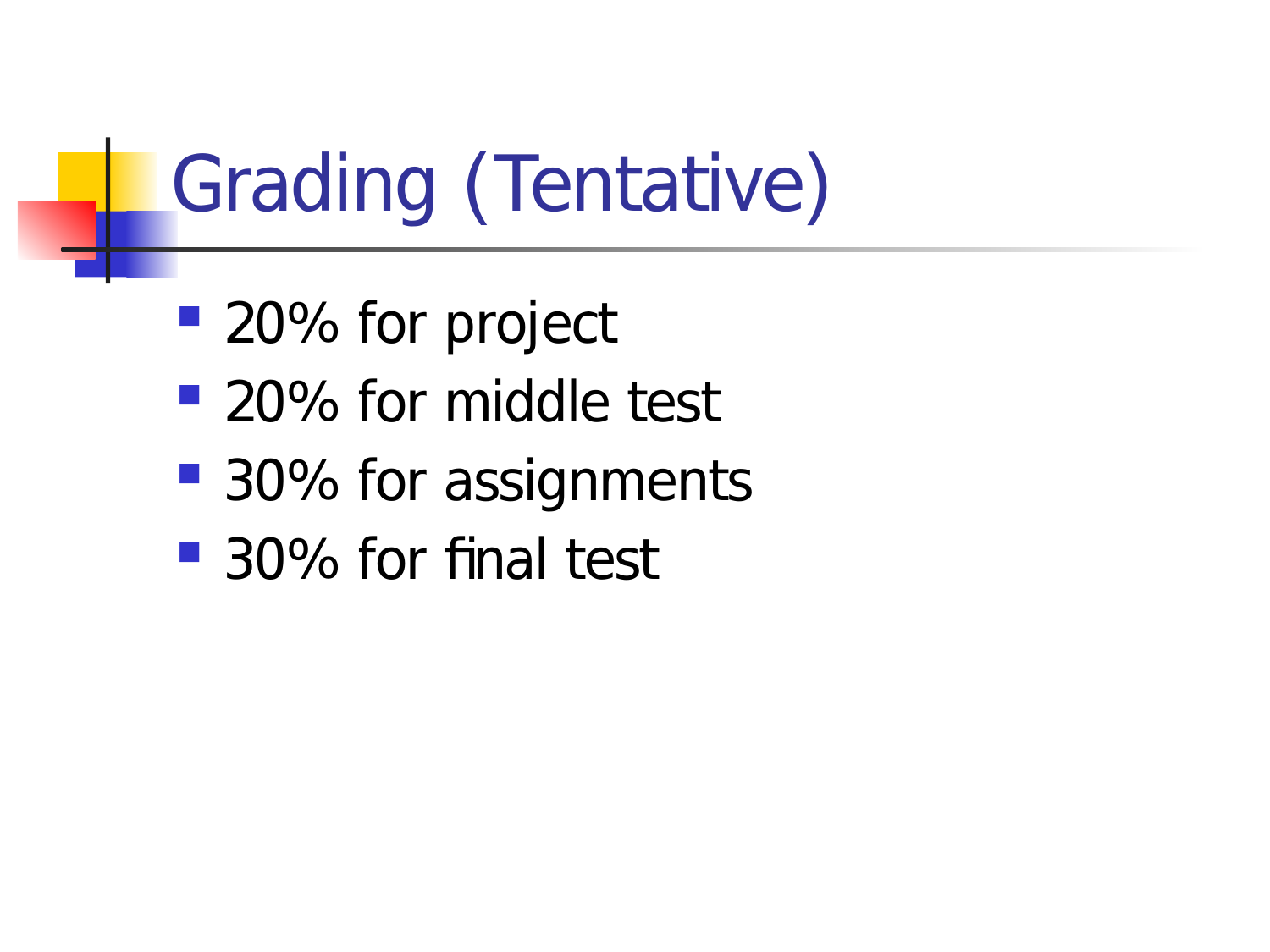

# Grading (Tentative)
20% for project
20% for middle test
30% for assignments
30% for final test